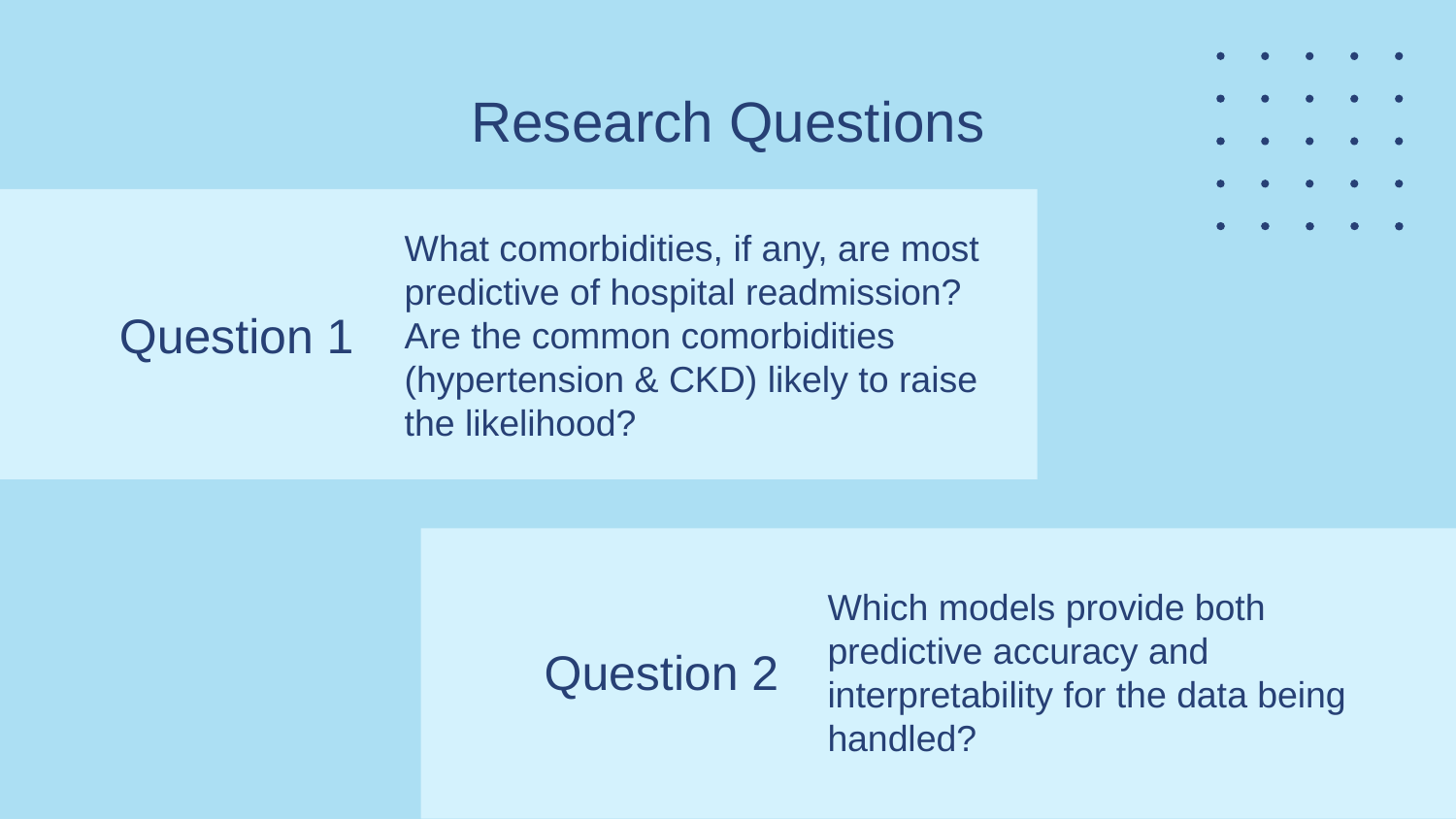

# Research Questions
Question 1
What comorbidities, if any, are most predictive of hospital readmission? Are the common comorbidities (hypertension & CKD) likely to raise the likelihood?
Question 2
Which models provide both predictive accuracy and interpretability for the data being handled?